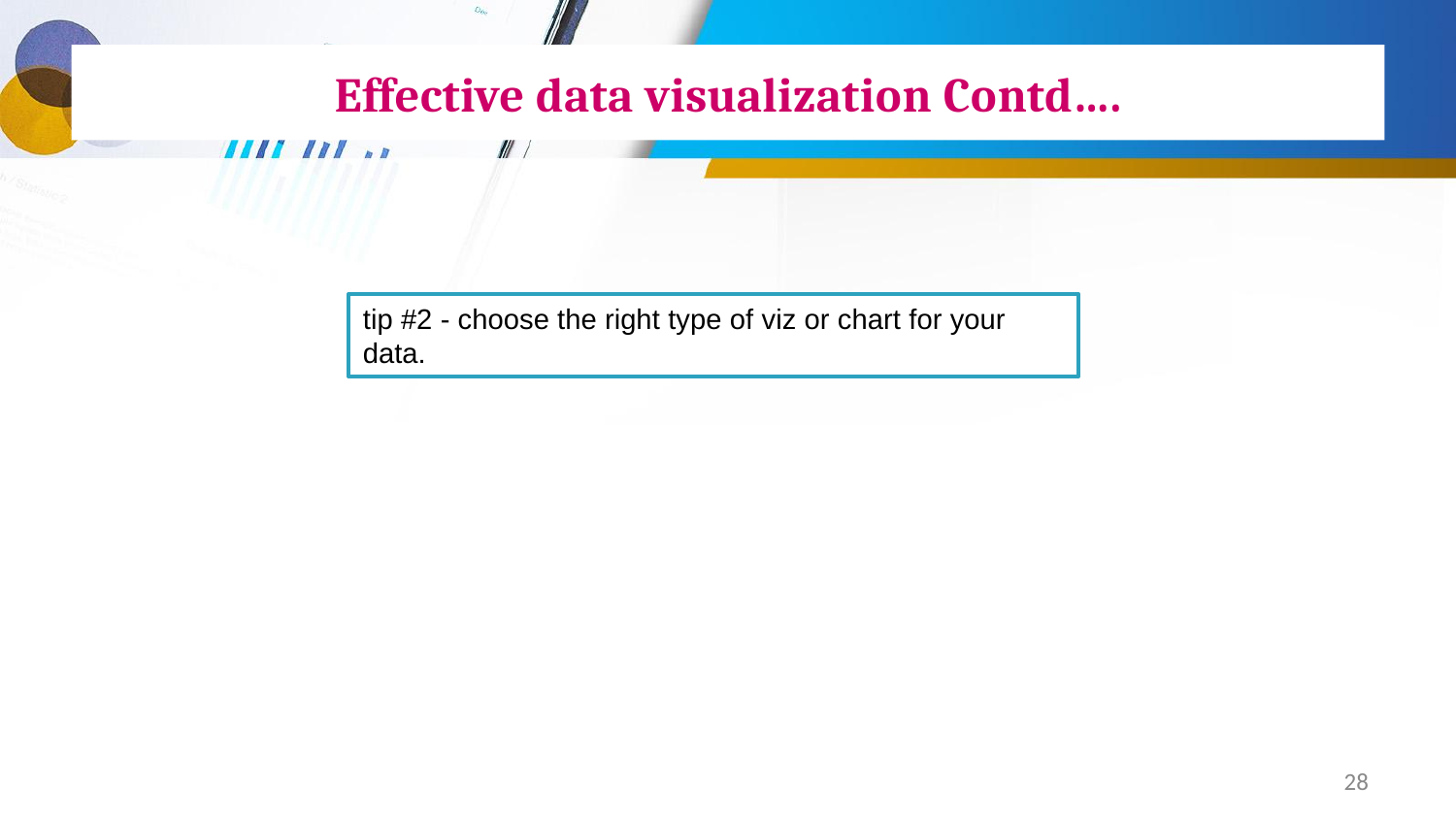

# Effective data visualization Contd….
tip #2 - choose the right type of viz or chart for your data.
28